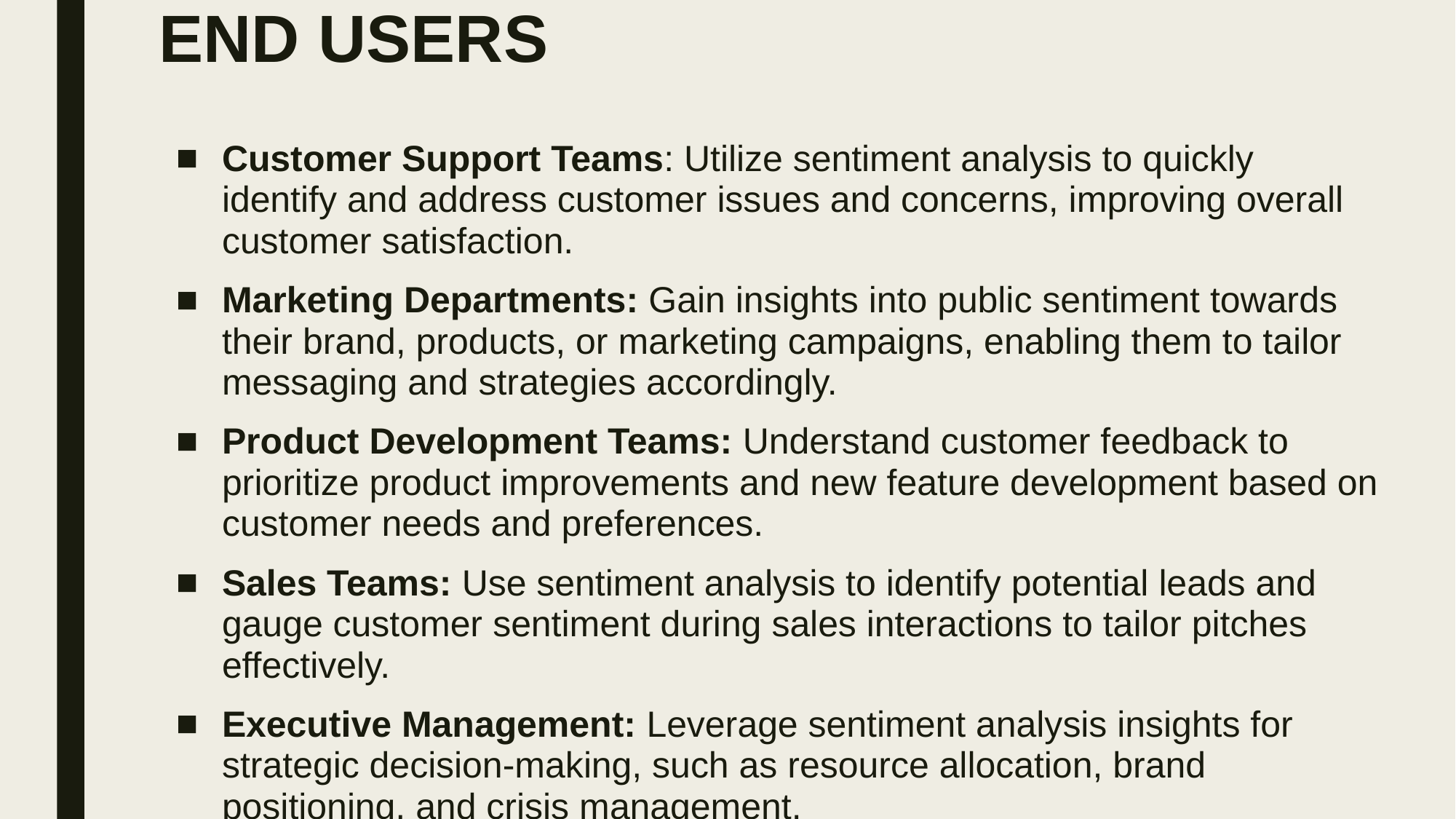

# END USERS
Customer Support Teams: Utilize sentiment analysis to quickly identify and address customer issues and concerns, improving overall customer satisfaction.
Marketing Departments: Gain insights into public sentiment towards their brand, products, or marketing campaigns, enabling them to tailor messaging and strategies accordingly.
Product Development Teams: Understand customer feedback to prioritize product improvements and new feature development based on customer needs and preferences.
Sales Teams: Use sentiment analysis to identify potential leads and gauge customer sentiment during sales interactions to tailor pitches effectively.
Executive Management: Leverage sentiment analysis insights for strategic decision-making, such as resource allocation, brand positioning, and crisis management.